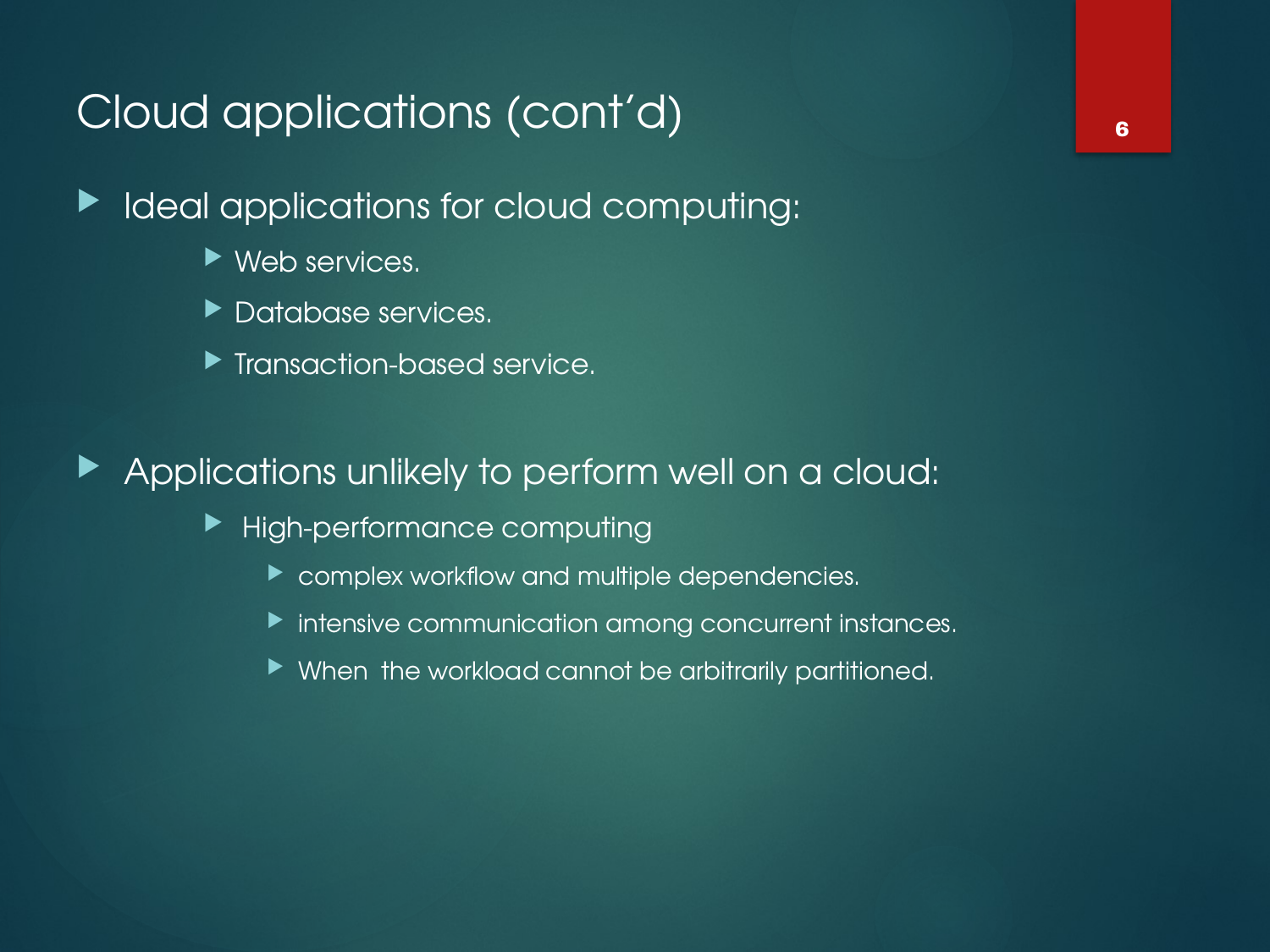

6
# Cloud applications (cont’d)
Ideal applications for cloud computing:
Web services.
Database services.
Transaction-based service.

Applications unlikely to perform well on a cloud:
 High-performance computing
complex workflow and multiple dependencies.
intensive communication among concurrent instances.
When  the workload cannot be arbitrarily partitioned.